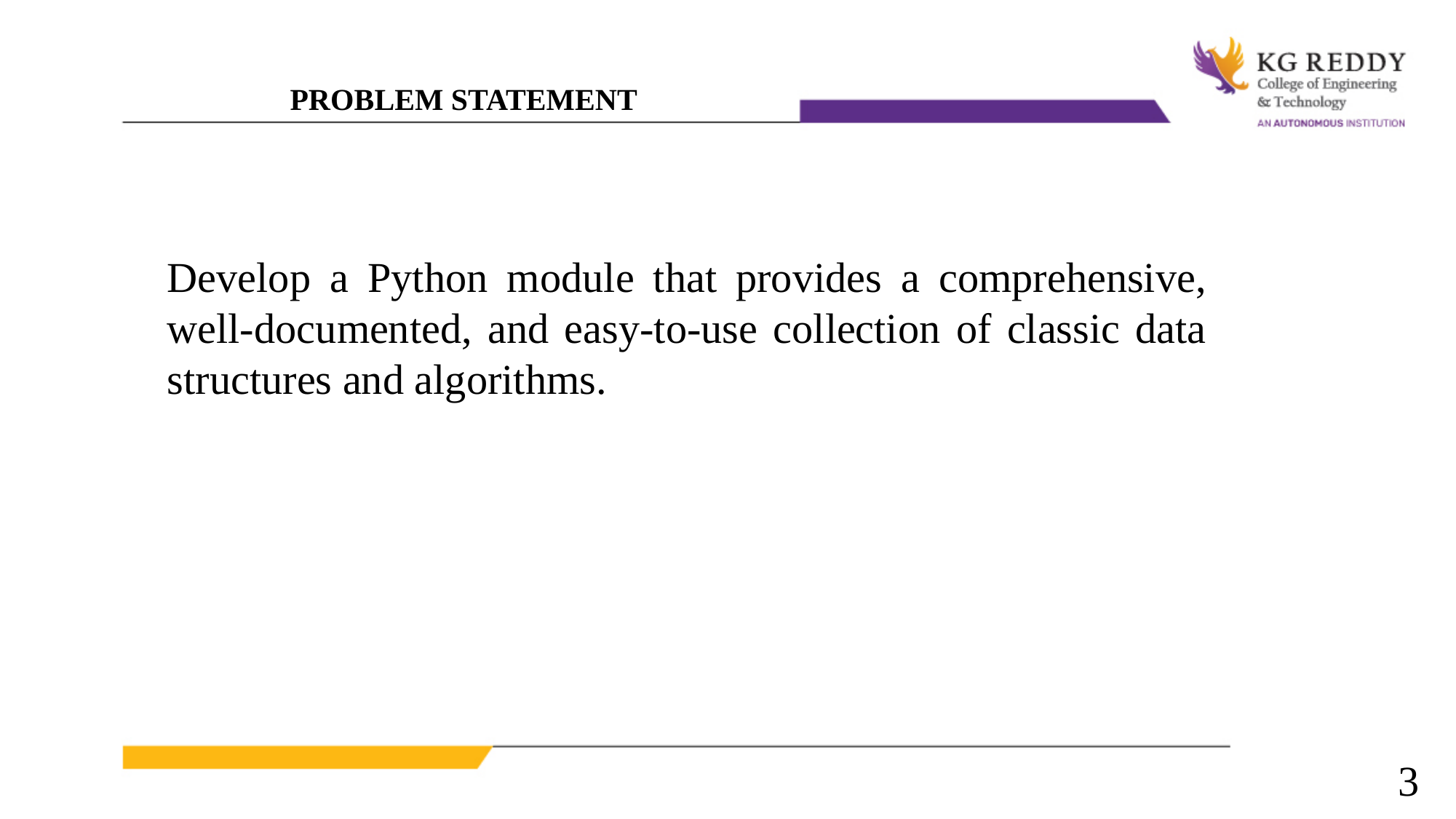

PROBLEM STATEMENT
Develop a Python module that provides a comprehensive, well-documented, and easy-to-use collection of classic data structures and algorithms.
3